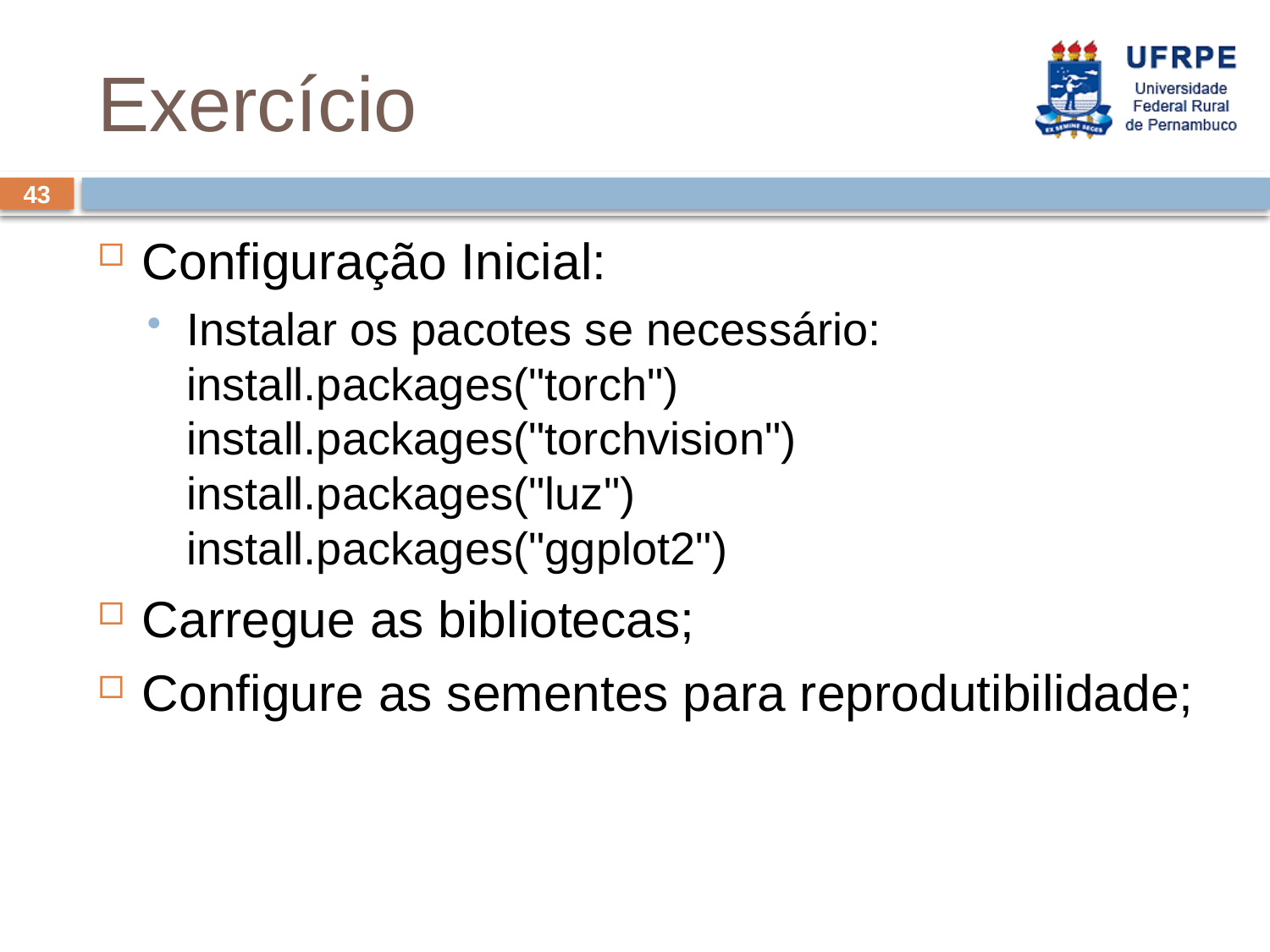

# Exercício
43
Configuração Inicial:
Instalar os pacotes se necessário: install.packages("torch")
install.packages("torchvision")
install.packages("luz")
install.packages("ggplot2")
Carregue as bibliotecas;
Configure as sementes para reprodutibilidade;